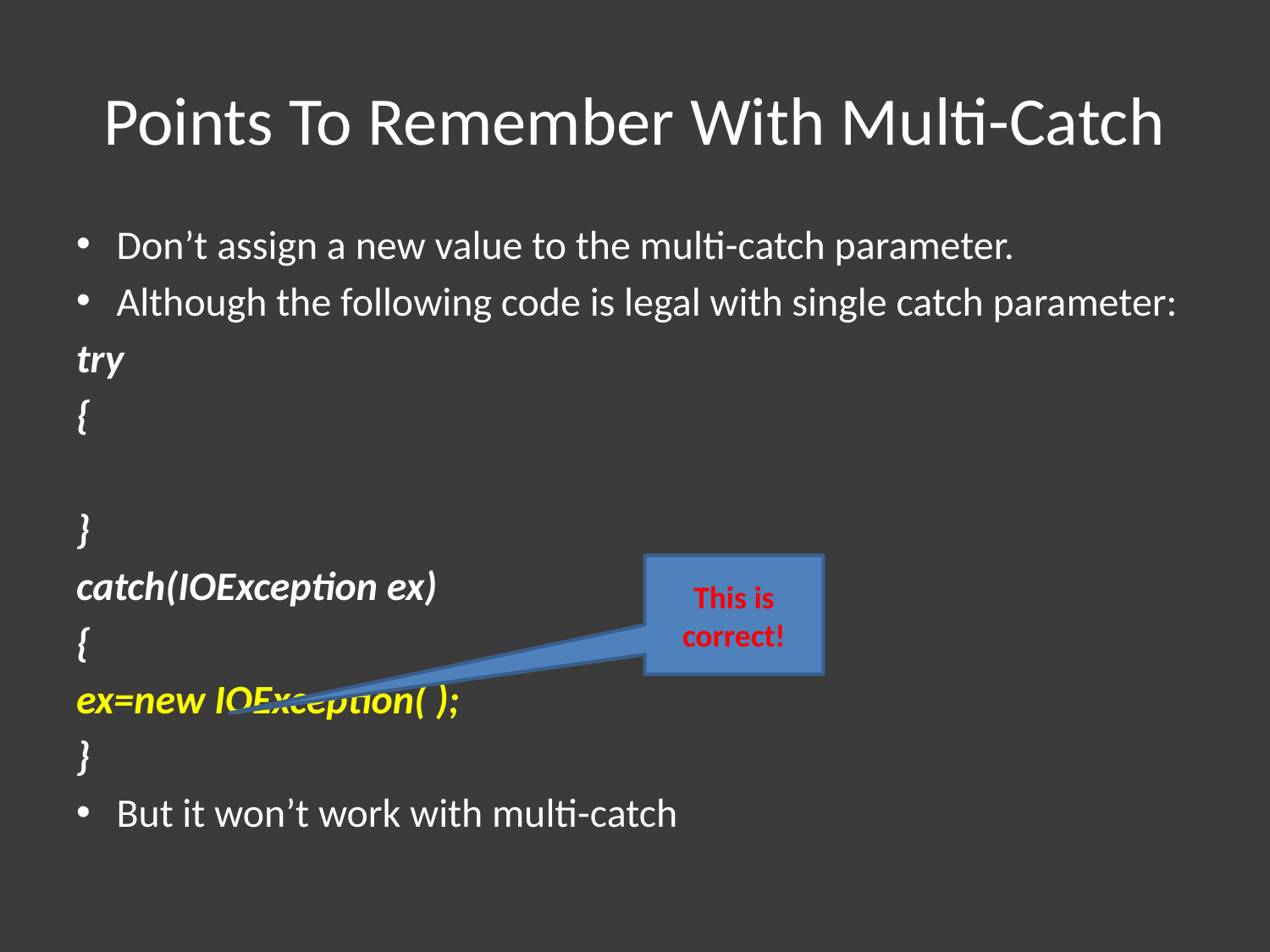

# Points To Remember With Multi-Catch
Don’t assign a new value to the multi-catch parameter.
Although the following code is legal with single catch parameter:
try
{

}
catch(IOException ex)
{
ex=new IOException( );
}
But it won’t work with multi-catch
This is correct!